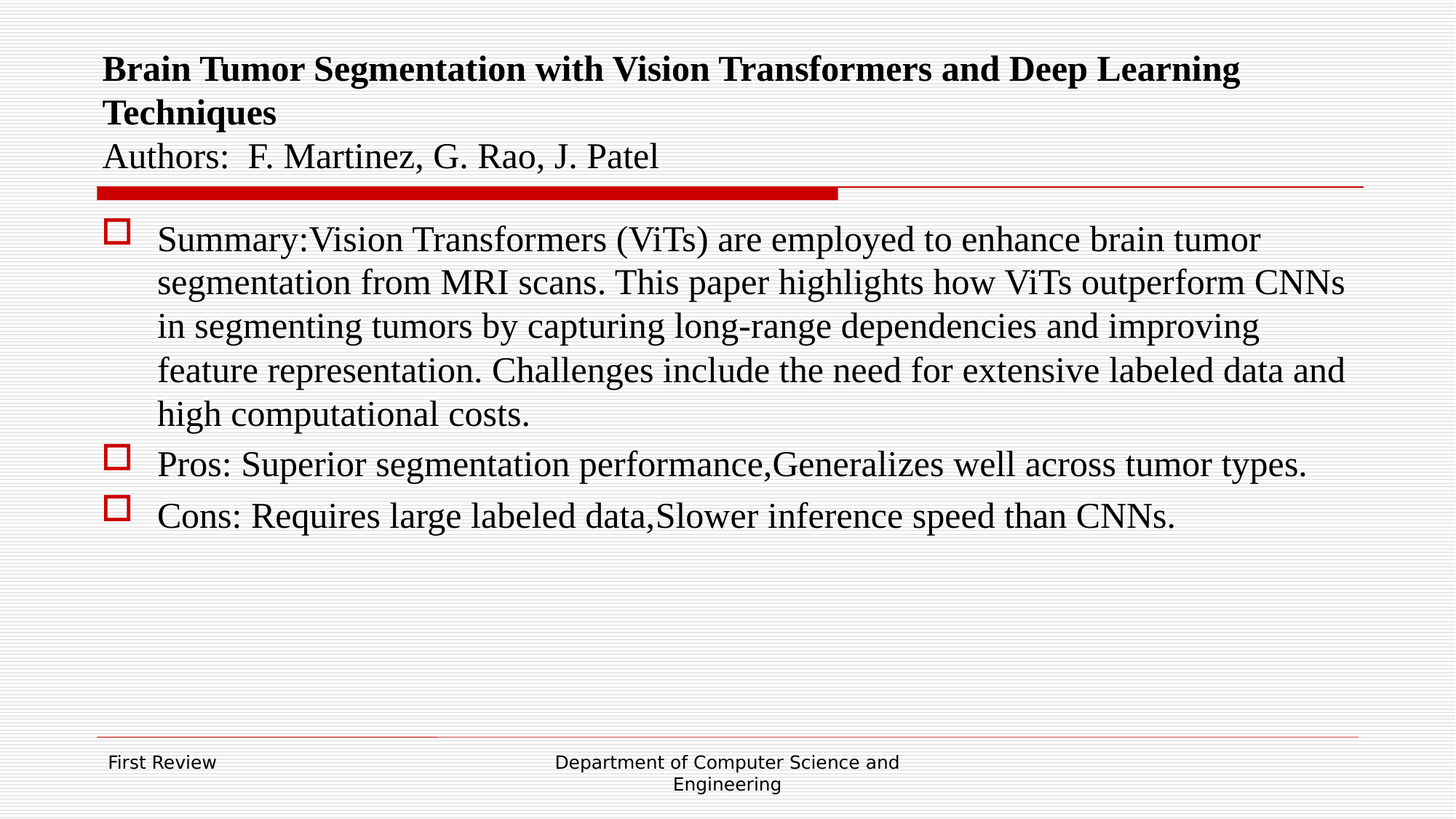

# Brain Tumor Segmentation with Vision Transformers and Deep Learning Techniques Authors:  F. Martinez, G. Rao, J. Patel
Summary:Vision Transformers (ViTs) are employed to enhance brain tumor segmentation from MRI scans. This paper highlights how ViTs outperform CNNs in segmenting tumors by capturing long-range dependencies and improving feature representation. Challenges include the need for extensive labeled data and high computational costs.
Pros: Superior segmentation performance,Generalizes well across tumor types.
Cons: Requires large labeled data,Slower inference speed than CNNs.
First Review
Department of Computer Science and Engineering
6